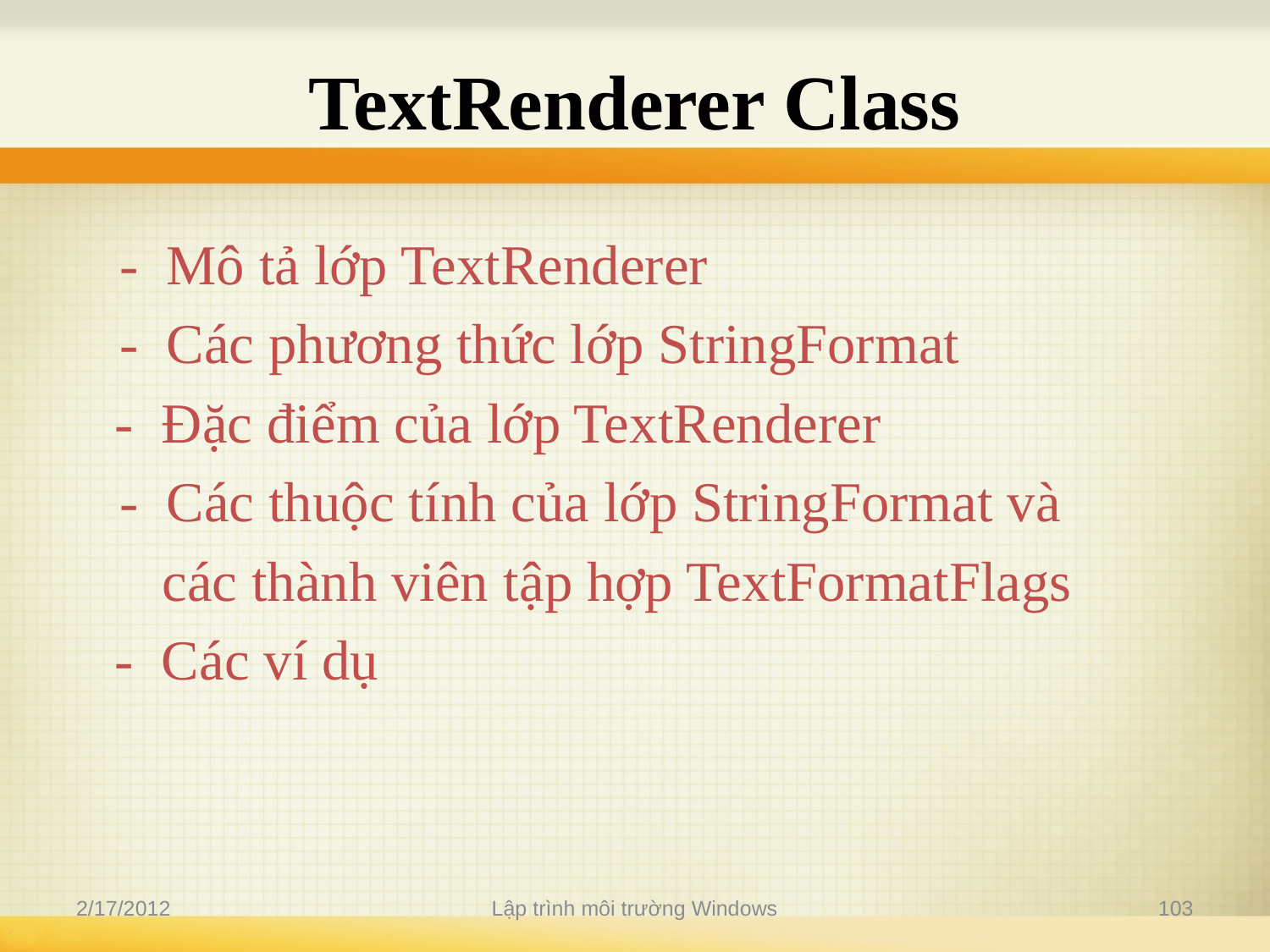

# TextRenderer Class
	 -  Mô tả lớp TextRenderer
	 -  Các phương thức lớp StringFormat
    -  Đặc điểm của lớp TextRenderer
	 -  Các thuộc tính của lớp StringFormat và
	    các thành viên tập hợp TextFormatFlags
    -  Các ví dụ
2/17/2012
Lập trình môi trường Windows
103